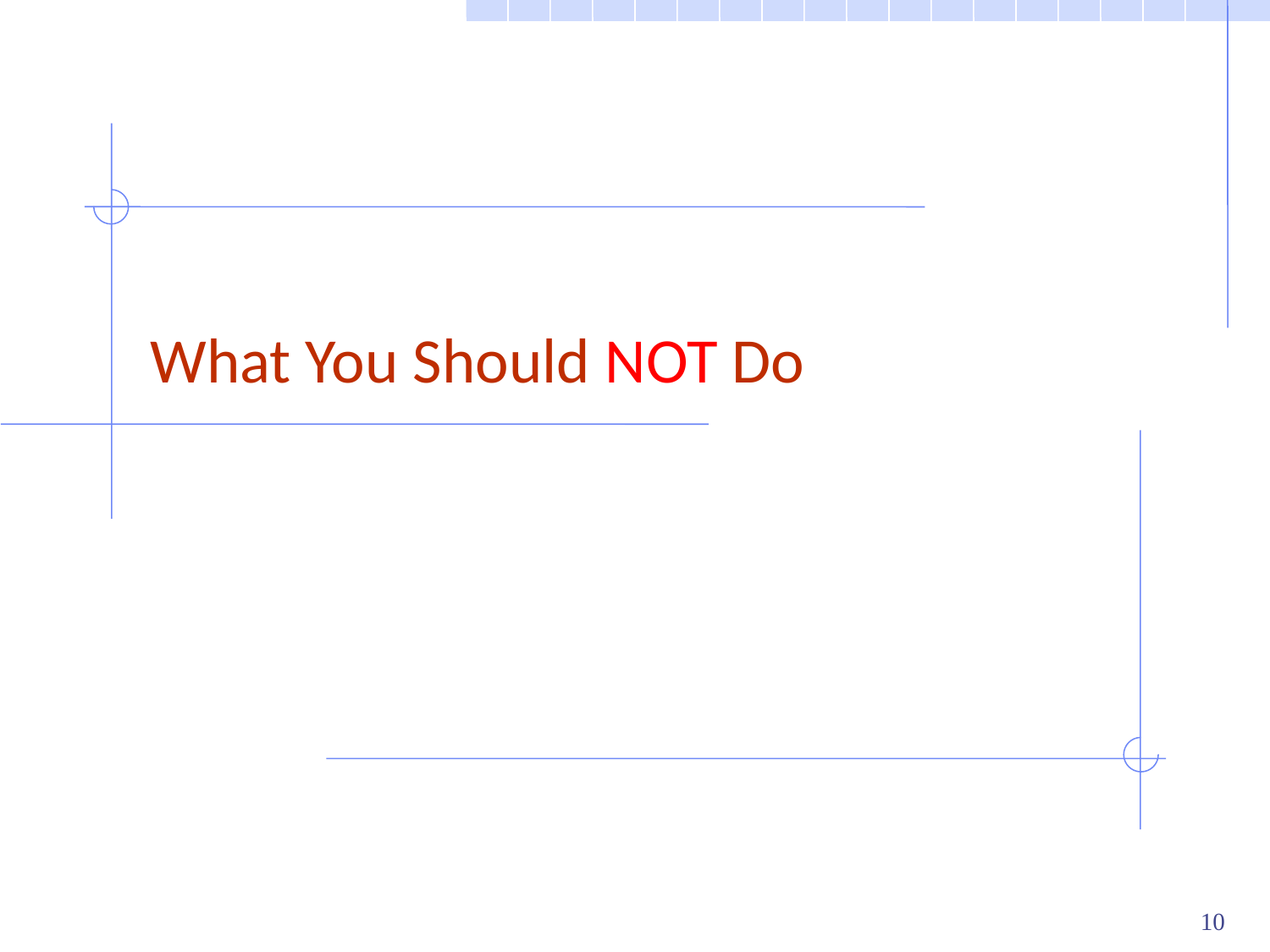

# What You Should NOT Do

10